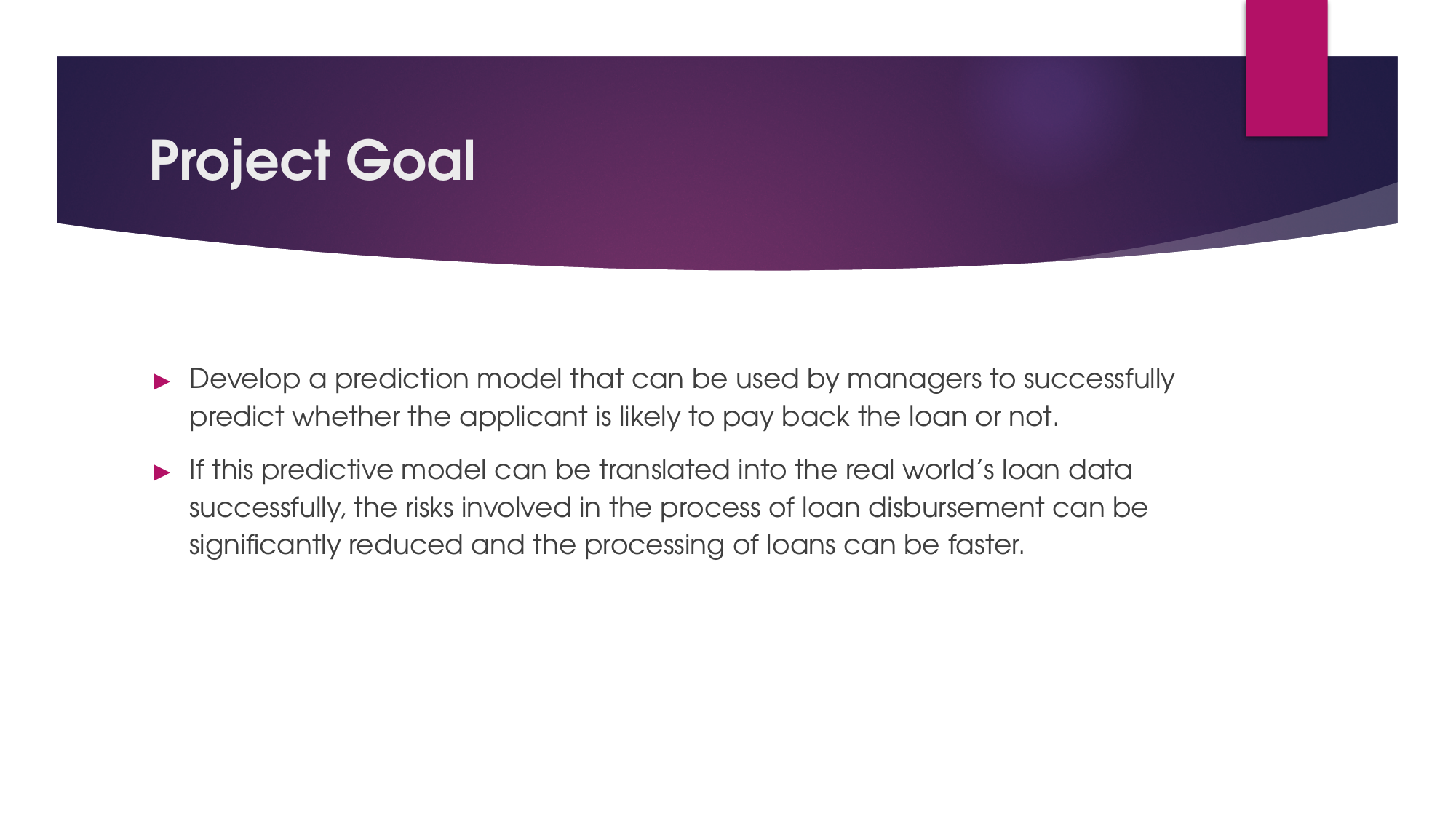

# Project Goal
Develop a prediction model that can be used by managers to successfully predict whether the applicant is likely to pay back the loan or not.
If this predictive model can be translated into the real world’s loan data successfully, the risks involved in the process of loan disbursement can be significantly reduced and the processing of loans can be faster.